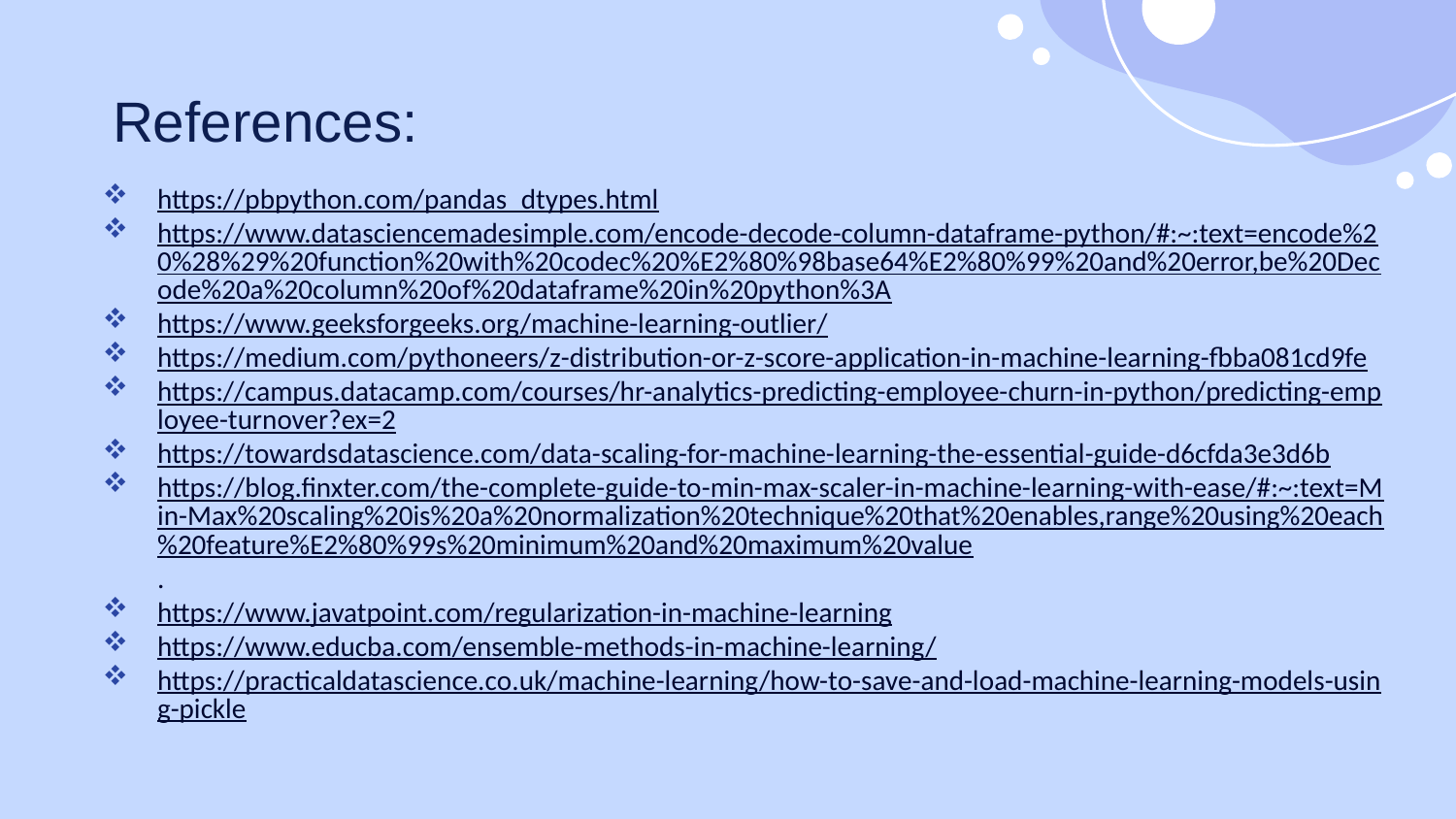

# References:

https://pbpython.com/pandas_dtypes.html
https://www.datasciencemadesimple.com/encode-decode-column-dataframe-python/#:~:text=encode%20%28%29%20function%20with%20codec%20%E2%80%98base64%E2%80%99%20and%20error,be%20Decode%20a%20column%20of%20dataframe%20in%20python%3A
https://www.geeksforgeeks.org/machine-learning-outlier/
https://medium.com/pythoneers/z-distribution-or-z-score-application-in-machine-learning-fbba081cd9fe
https://campus.datacamp.com/courses/hr-analytics-predicting-employee-churn-in-python/predicting-employee-turnover?ex=2
https://towardsdatascience.com/data-scaling-for-machine-learning-the-essential-guide-d6cfda3e3d6b
https://blog.finxter.com/the-complete-guide-to-min-max-scaler-in-machine-learning-with-ease/#:~:text=Min-Max%20scaling%20is%20a%20normalization%20technique%20that%20enables,range%20using%20each%20feature%E2%80%99s%20minimum%20and%20maximum%20value.
https://www.javatpoint.com/regularization-in-machine-learning
https://www.educba.com/ensemble-methods-in-machine-learning/
https://practicaldatascience.co.uk/machine-learning/how-to-save-and-load-machine-learning-models-using-pickle